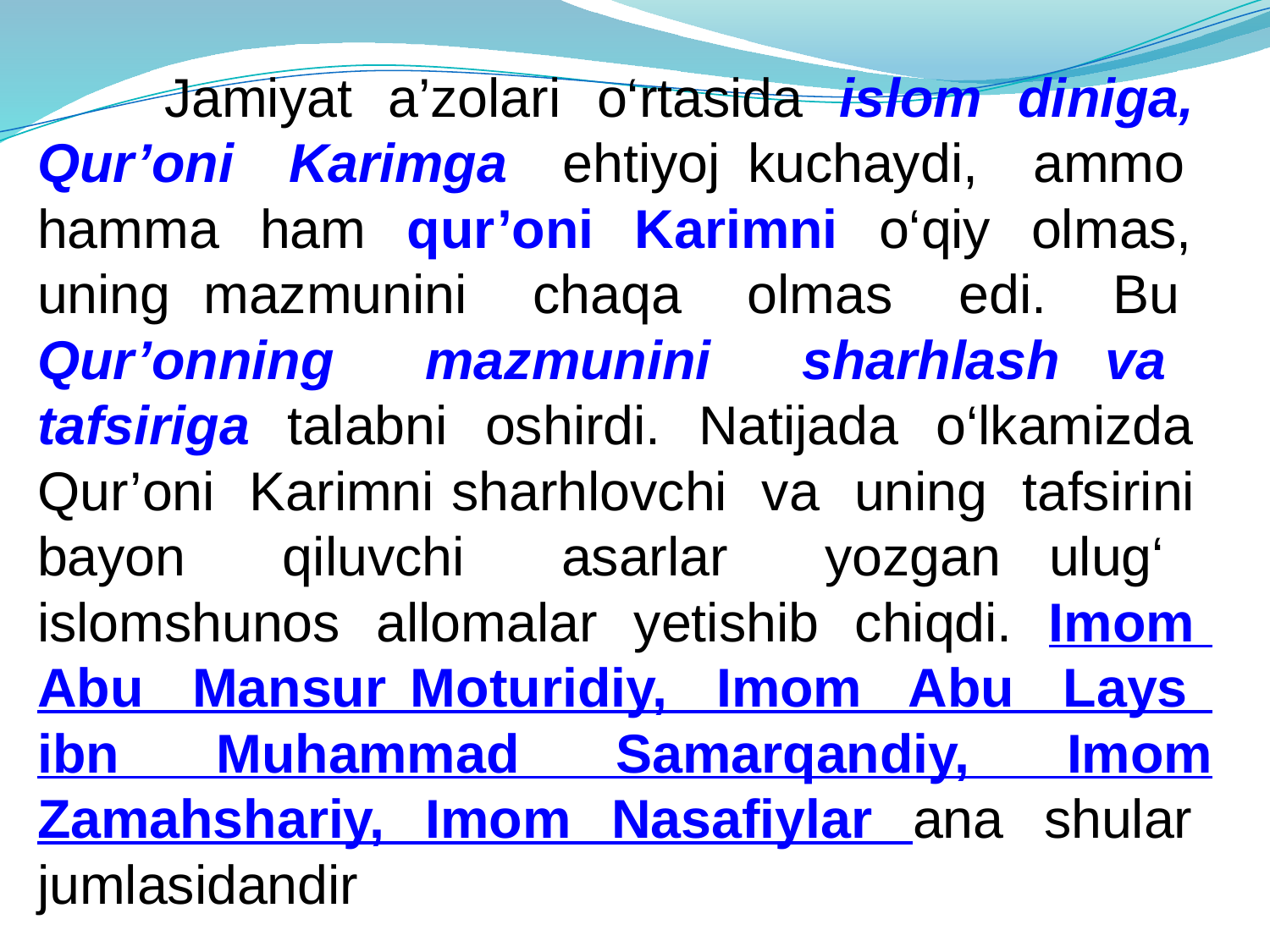

Jamiyat  a’zolari  o‘rtasida  islom  diniga,  Qur’oni  Karimga  ehtiyoj kuchaydi,  ammo  hamma  ham  qur’oni  Karimni  o‘qiy  olmas,  uning mazmunini  chaqa  olmas  edi.  Bu  Qur’onning  mazmunini  sharhlash va  tafsiriga  talabni  oshirdi.  Natijada  o‘lkamizda  Qur’oni  Karimni sharhlovchi  va  uning  tafsirini  bayon  qiluvchi  asarlar  yozgan ulug‘  islomshunos  allomalar  yеtishib  chiqdi.  Imom  Abu  Mansur Moturidiy,  Imom  Abu  Lays  ibn  Muhammad  Samarqandiy,  Imom Zamahshariy,  Imom  Nasafiylar  ana  shular  jumlasidandir